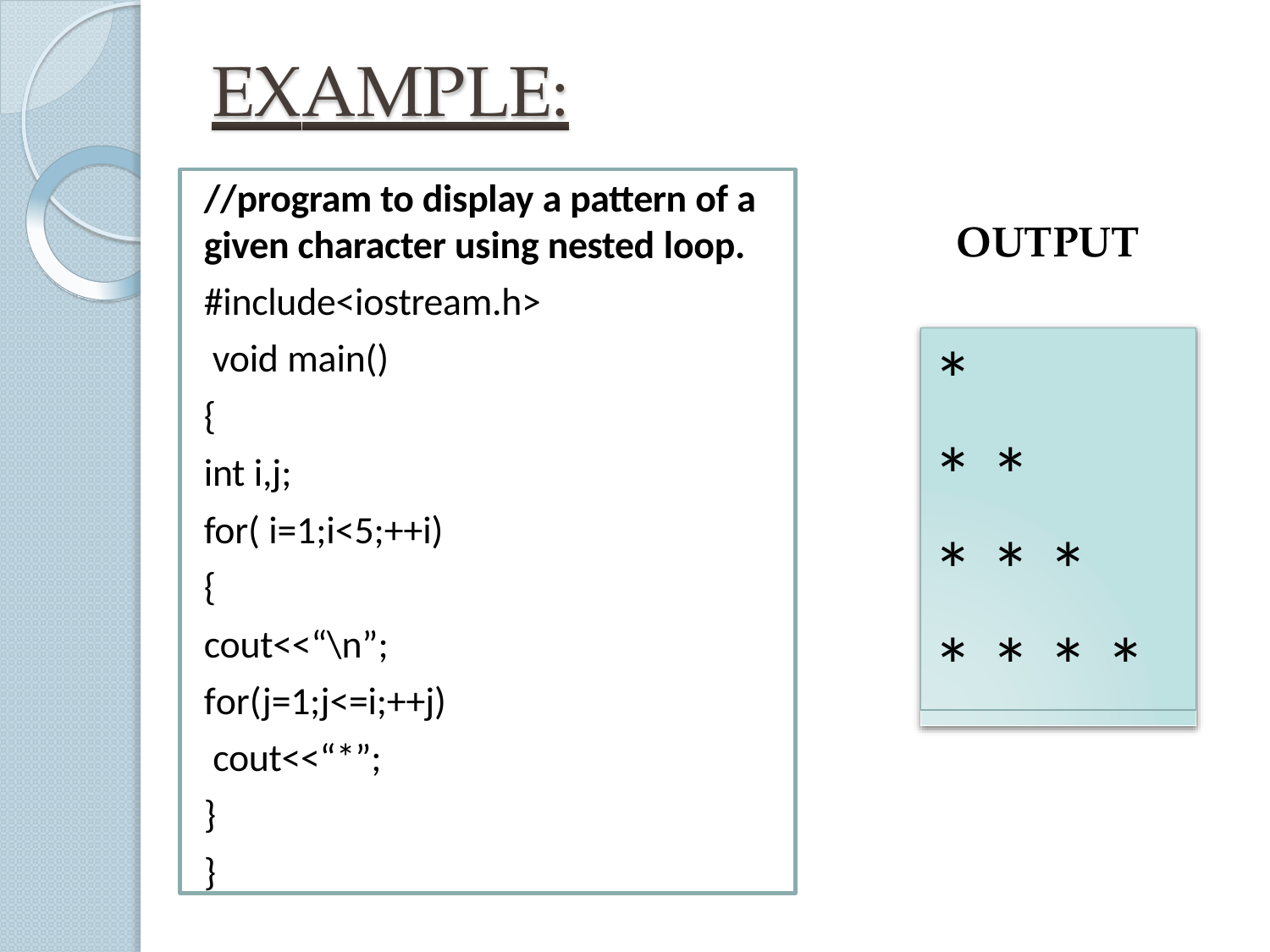

EXAMPLE:

//program to display a pattern of a  given character using nested loop.
#include<iostream.h>  void main()
{
int i,j;
for( i=1;i<5;++i)
{
cout<<“\n”;
for(j=1;j<=i;++j)  cout<<“*”;
}
}
OUTPUT

*
* *
* * *
* * * *